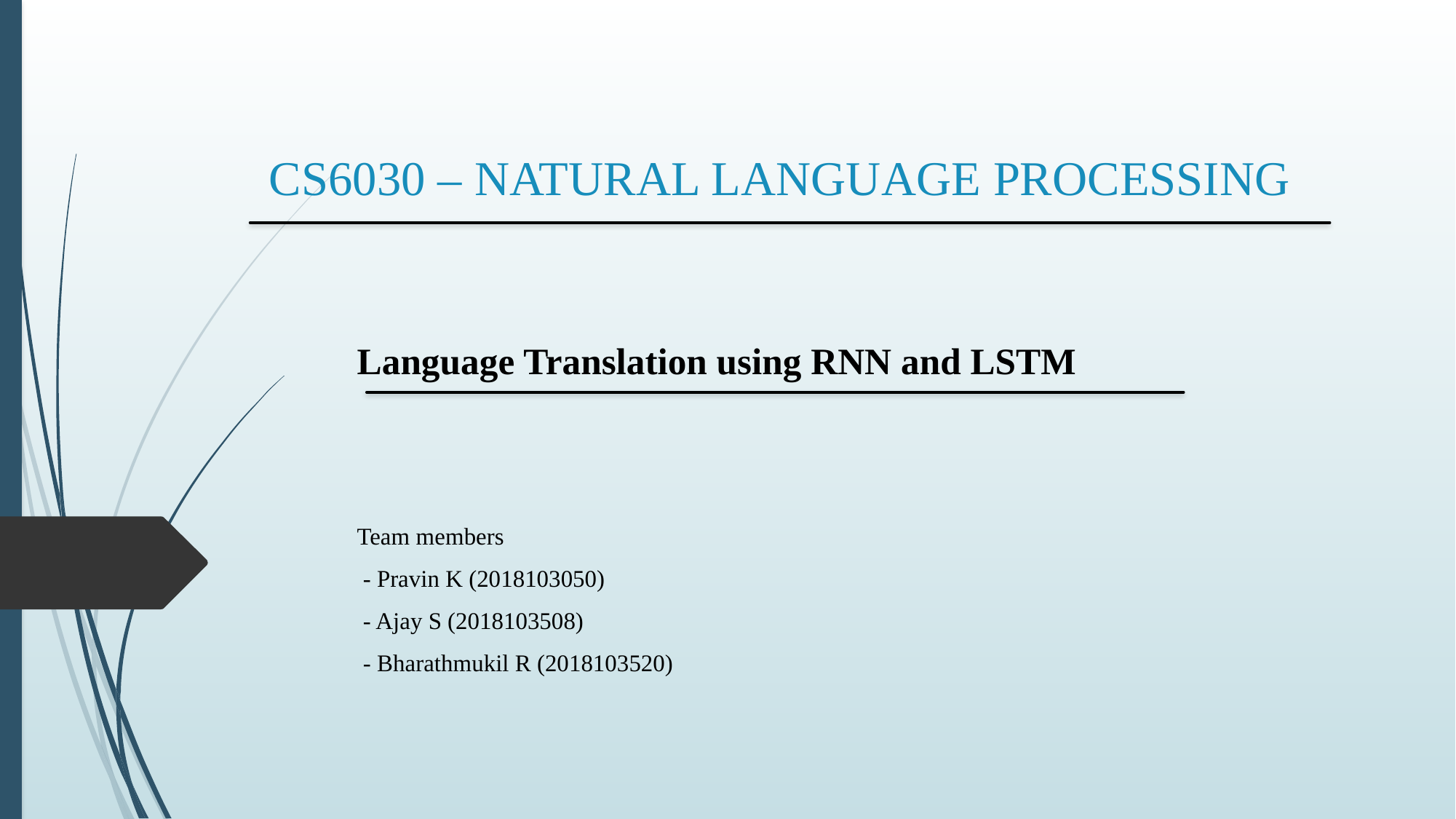

# CS6030 – NATURAL LANGUAGE PROCESSING

		Language Translation using RNN and LSTM

											Team members
												 - Pravin K (2018103050)
												 - Ajay S (2018103508)
												 - Bharathmukil R (2018103520)